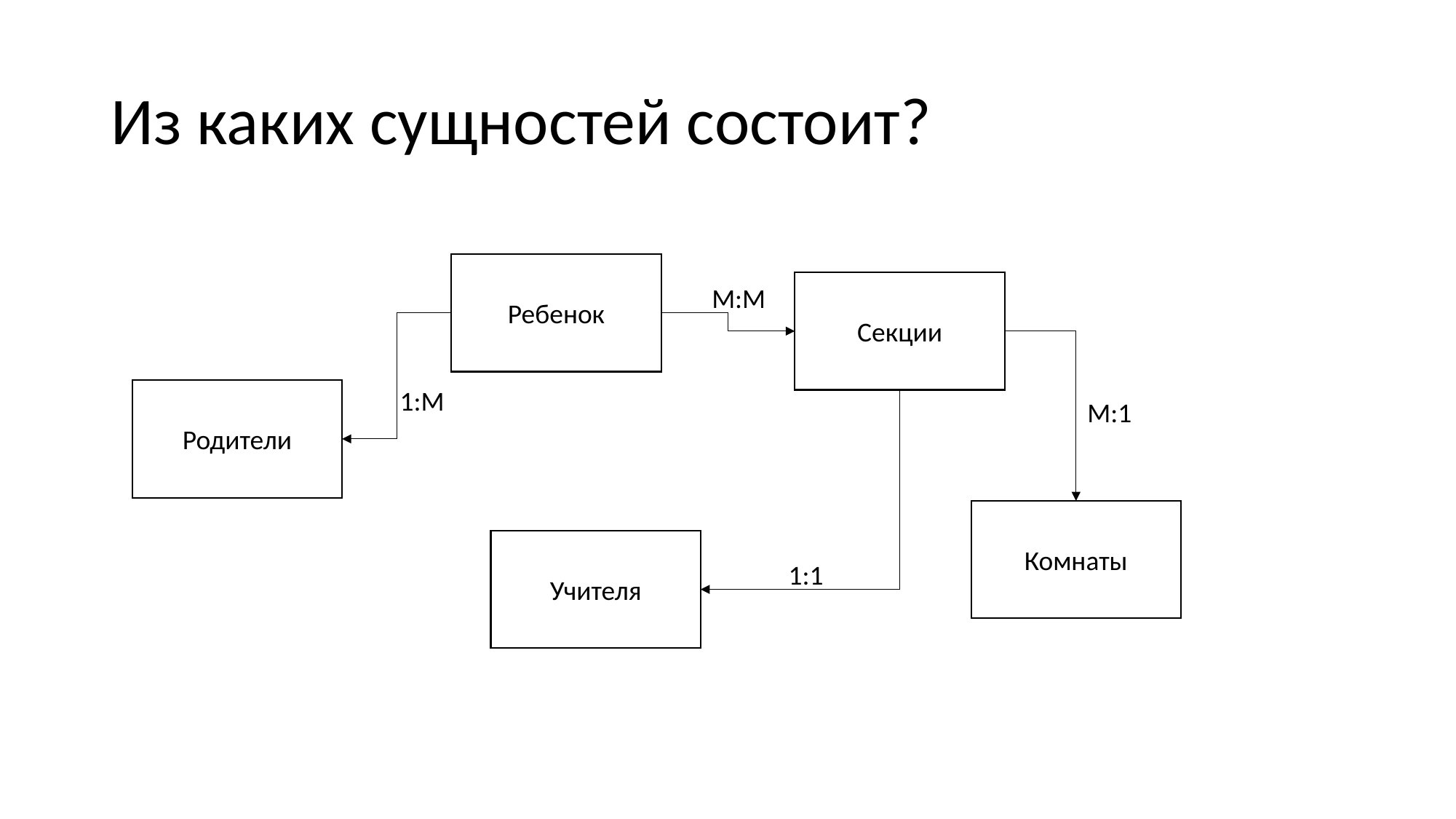

# Из каких сущностей состоит?
Ребенок
Секции
М:М
1:М
Родители
М:1
Комнаты
Учителя
1:1